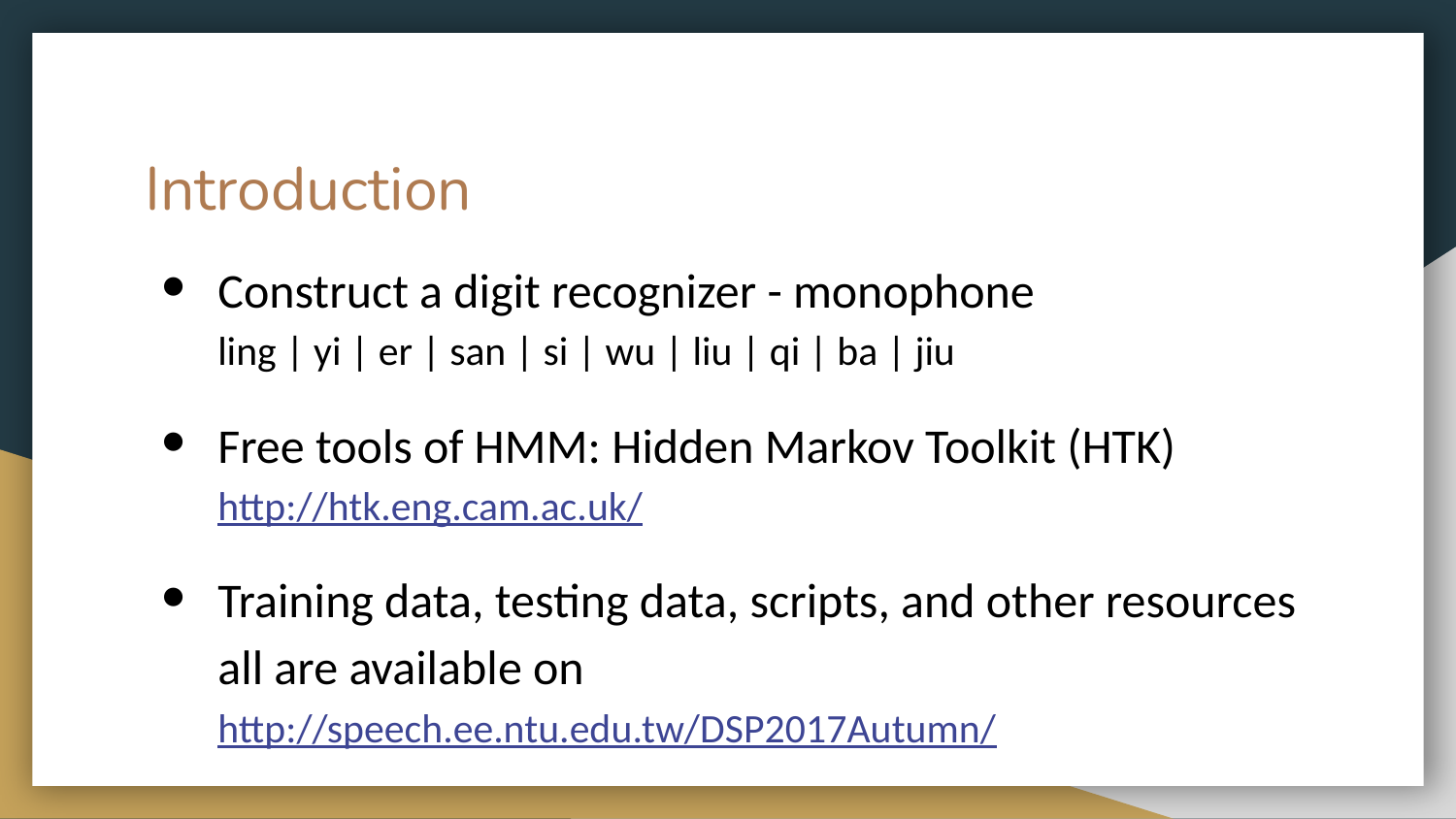

# Introduction

Construct a digit recognizer - monophone
ling | yi | er | san | si | wu | liu | qi | ba | jiu
Free tools of HMM: Hidden Markov Toolkit (HTK)
http://htk.eng.cam.ac.uk/
Training data, testing data, scripts, and other resources
all are available on http://speech.ee.ntu.edu.tw/DSP2017Autumn/